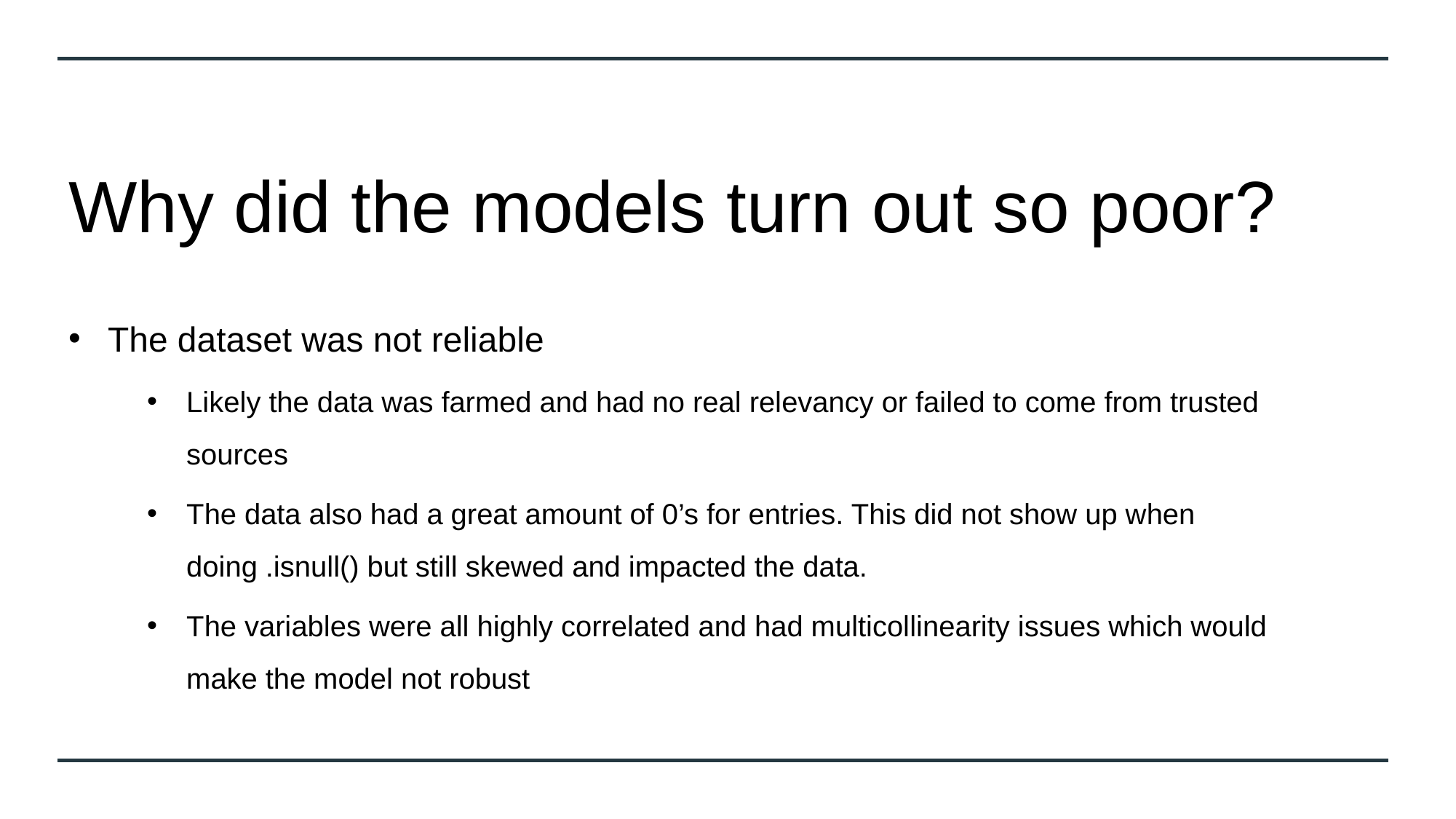

# Why did the models turn out so poor?
The dataset was not reliable
Likely the data was farmed and had no real relevancy or failed to come from trusted sources
The data also had a great amount of 0’s for entries. This did not show up when doing .isnull() but still skewed and impacted the data.
The variables were all highly correlated and had multicollinearity issues which would make the model not robust